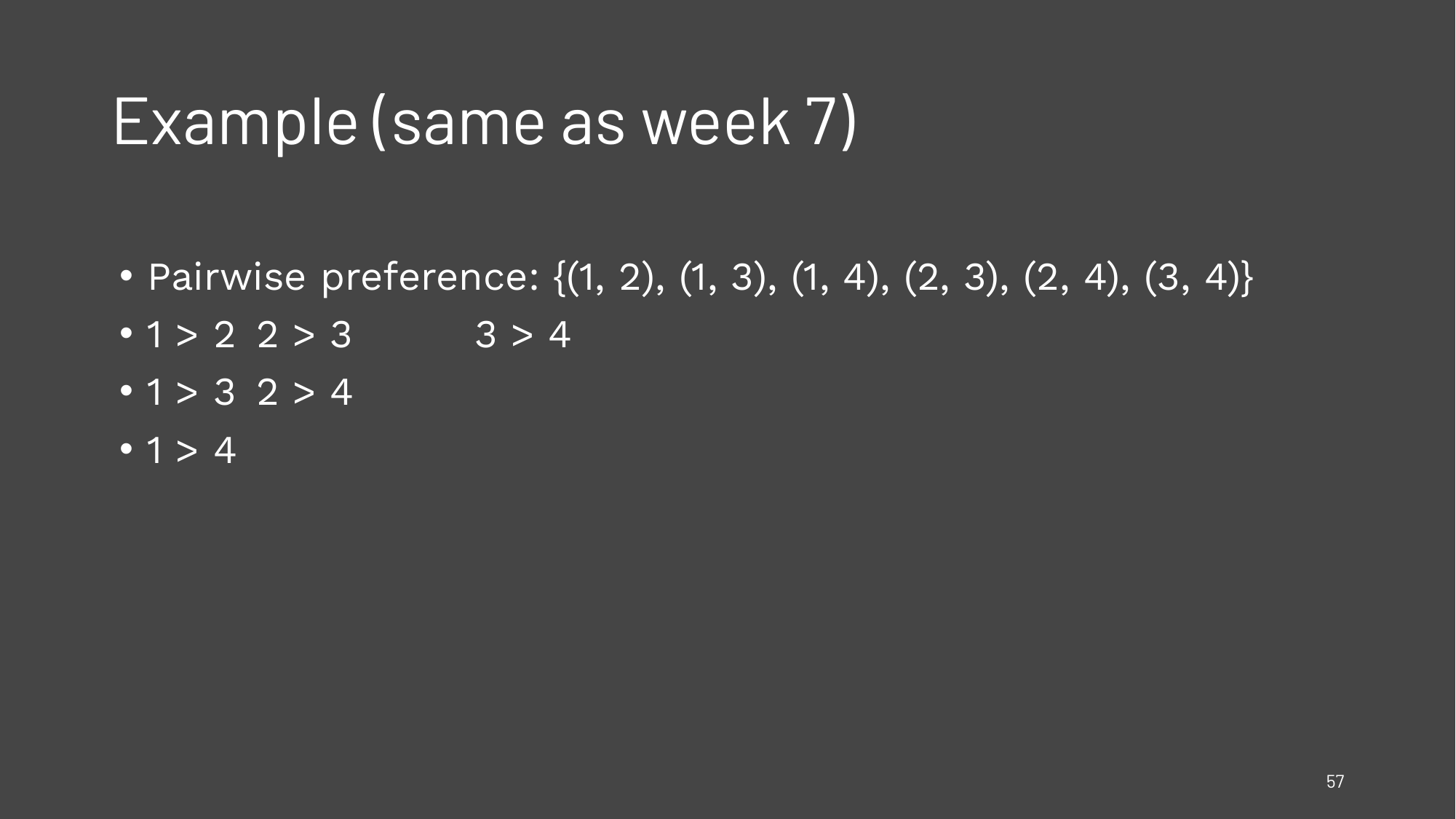

# Example (same as week 7)
Pairwise preference: {(1, 2), (1, 3), (1, 4), (2, 3), (2, 4), (3, 4)}
1 > 2	2 > 3		3 > 4
1 > 3	2 > 4
1 > 4
57